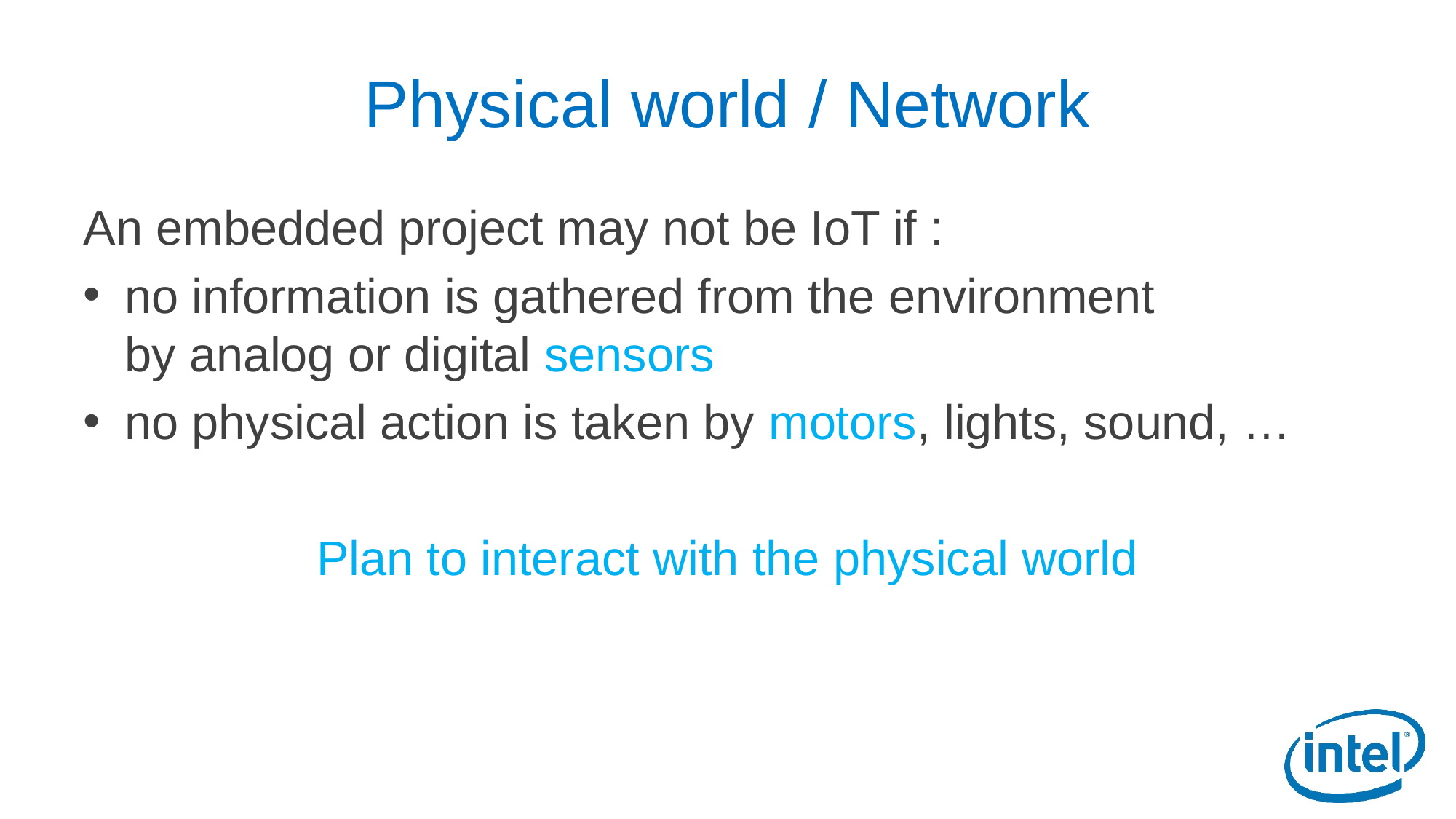

# Physical world / Network
An embedded project may not be IoT if :
no information is gathered from the environment
by analog or digital sensors
no physical action is taken by motors, lights, sound, …

Plan to interact with the physical world